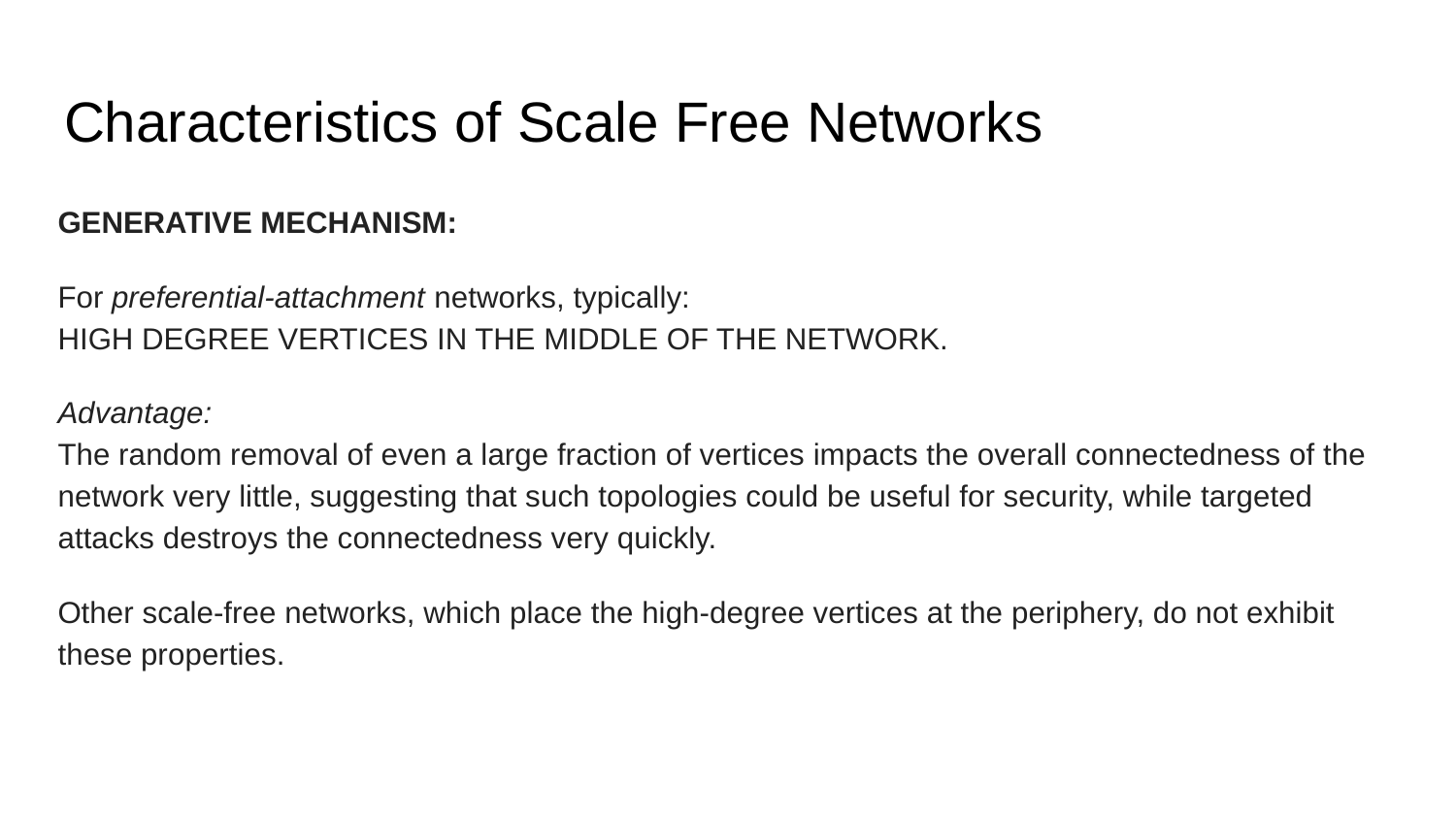

# Characteristics of Scale Free Networks

GENERATIVE MECHANISM:
For preferential-attachment networks, typically:
HIGH DEGREE VERTICES IN THE MIDDLE OF THE NETWORK.
Advantage:
The random removal of even a large fraction of vertices impacts the overall connectedness of the network very little, suggesting that such topologies could be useful for security, while targeted attacks destroys the connectedness very quickly.
Other scale-free networks, which place the high-degree vertices at the periphery, do not exhibit these properties.